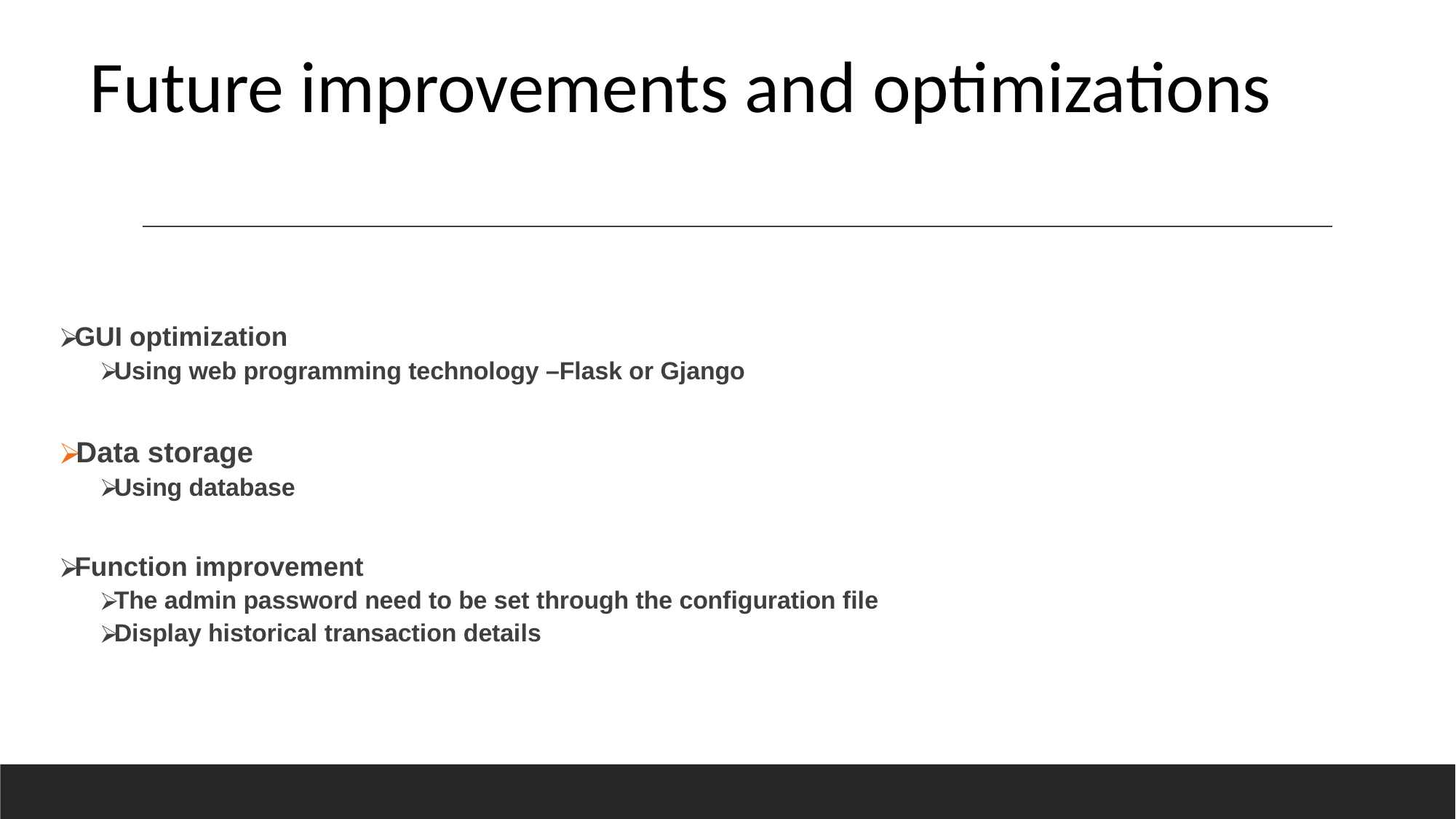

# Future improvements and optimizations

GUI optimization
Using web programming technology –Flask or Gjango

Data storage
Using database

Function improvement
The admin password need to be set through the configuration file
Display historical transaction details